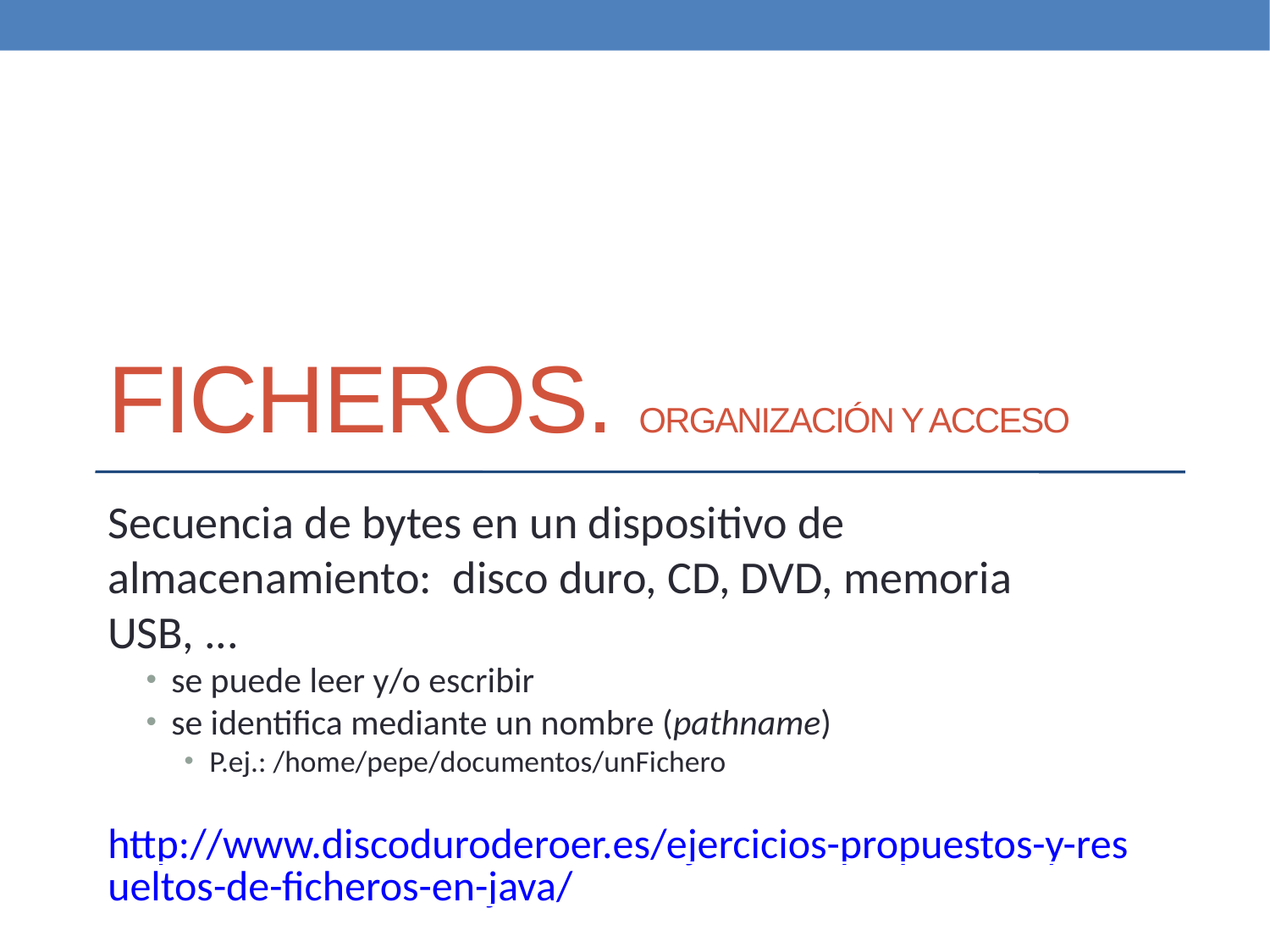

Ficheros. Organización y acceso
Secuencia de bytes en un dispositivo de almacenamiento:  disco duro, CD, DVD, memoria USB, ...
se puede leer y/o escribir
se identifica mediante un nombre (pathname)
P.ej.: /home/pepe/documentos/unFichero

http://www.discoduroderoer.es/ejercicios-propuestos-y-resueltos-de-ficheros-en-java/